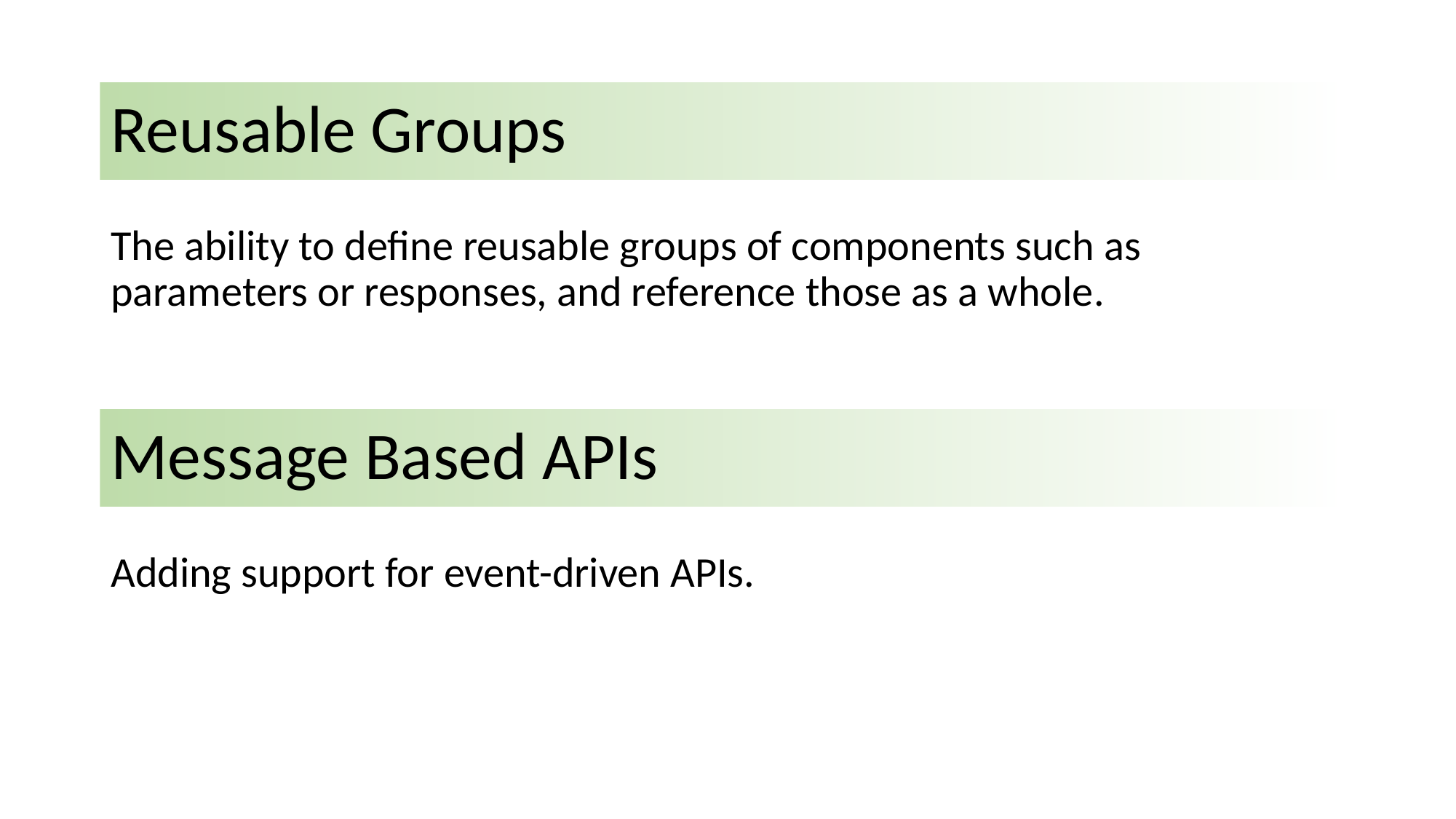

# Reusable Groups
The ability to define reusable groups of components such as parameters or responses, and reference those as a whole.
Message Based APIs
Adding support for event-driven APIs.